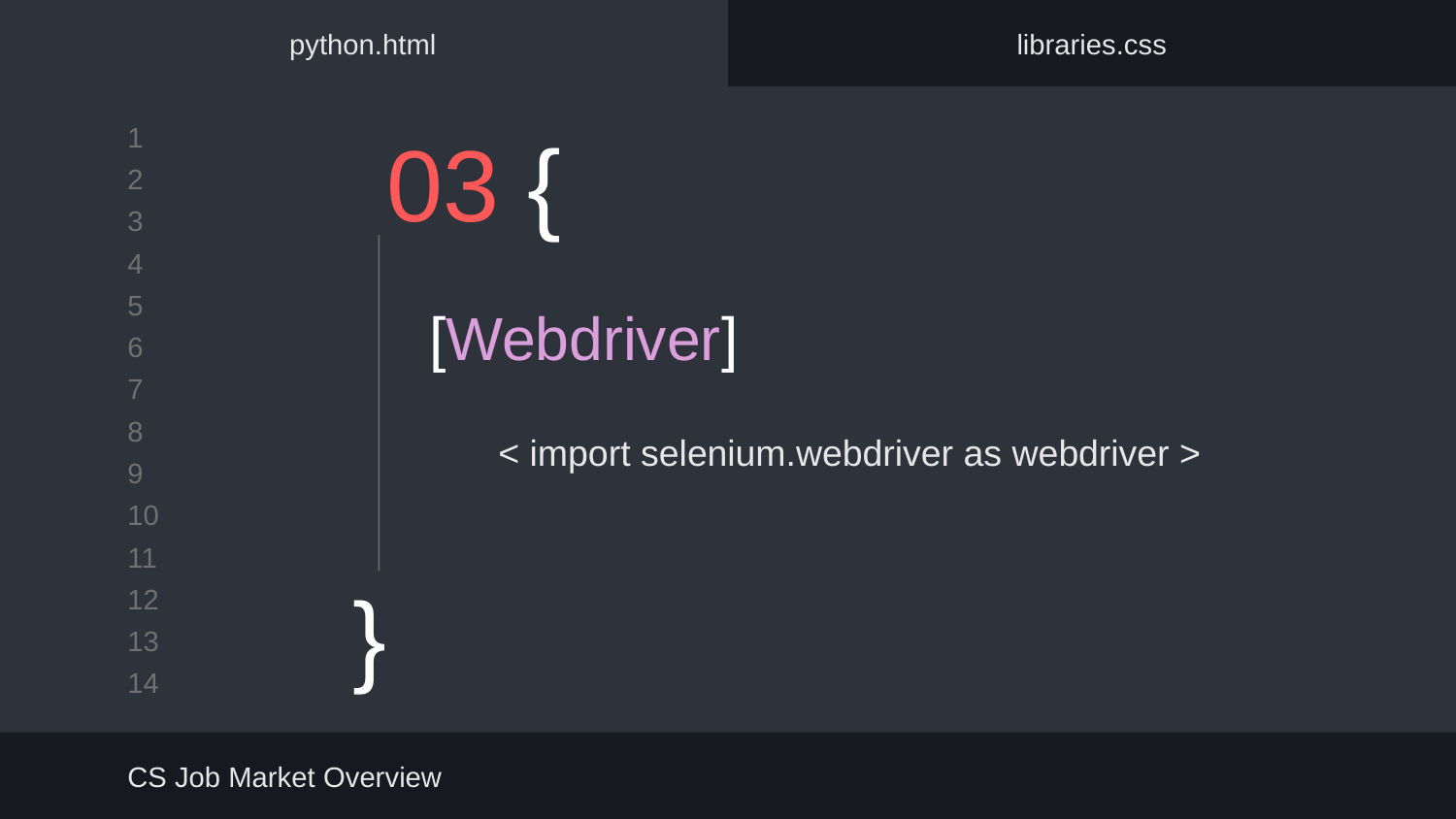

python.html
libraries.css
# 03 {
[Webdriver]
< import selenium.webdriver as webdriver >
}
CS Job Market Overview